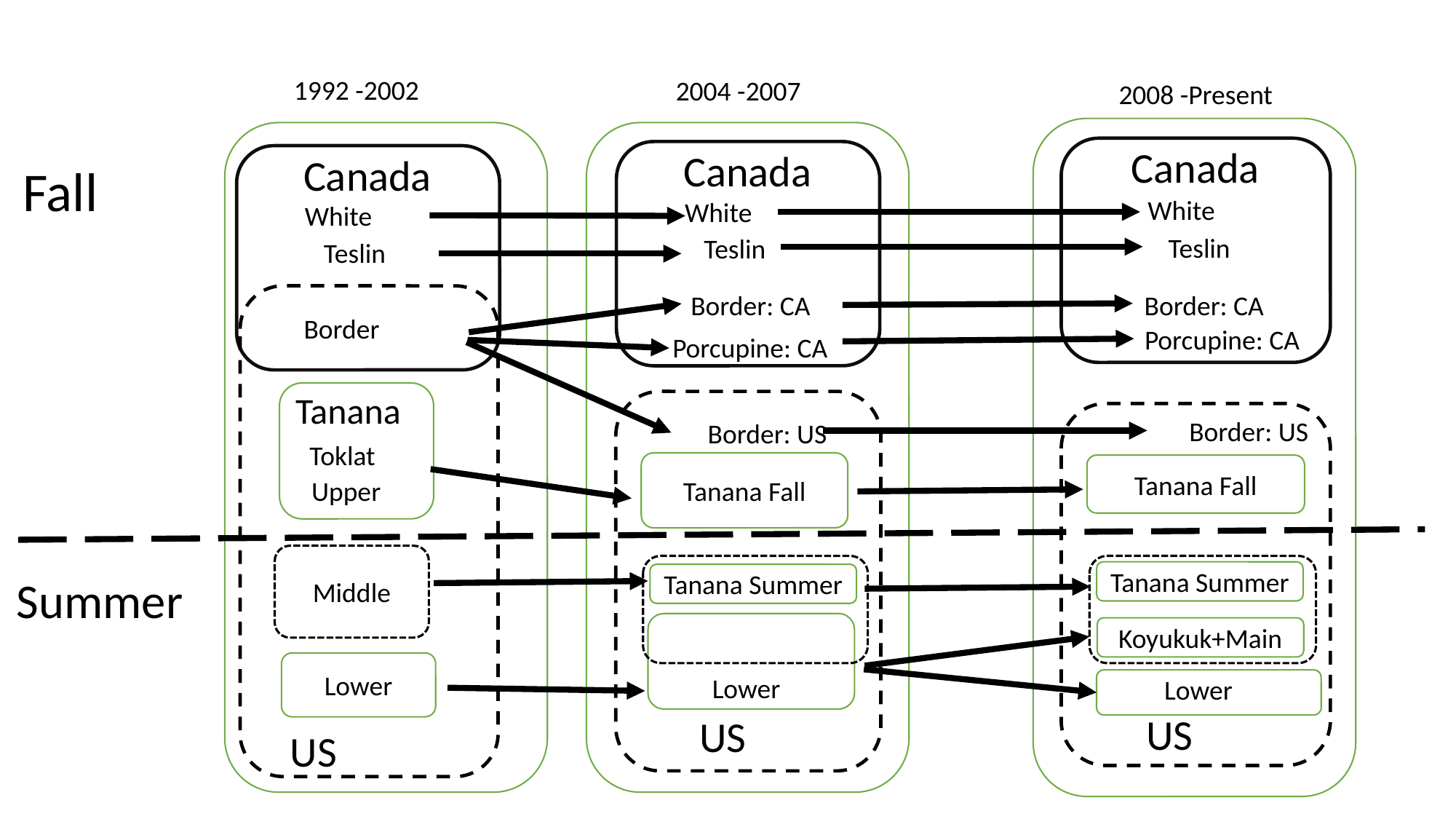

1992 -2002
2004 -2007
2008 -Present

Canada

White
Teslin
Canada

White
Teslin
Canada

White
Teslin
Fall
Border: CA
Border: CA

Border
Porcupine: CA
Porcupine: CA
Tanana

Border: US
US

Border: US
US
Toklat
Tanana Fall
Tanana Fall
Upper
Middle

Tanana Summer
Summer
Tanana Summer

Koyukuk+Main
Lower
Lower
Lower

US